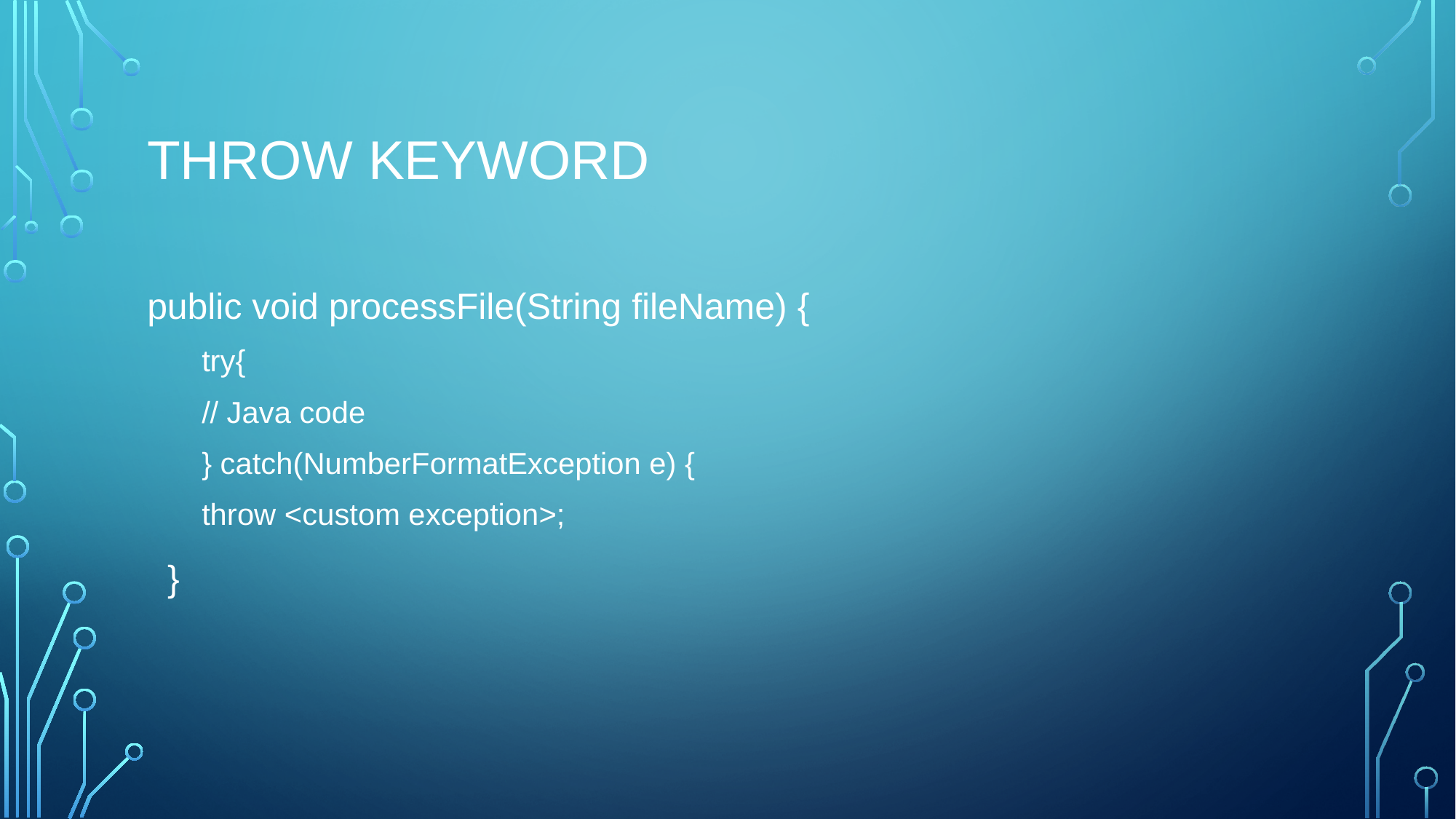

# Throw keyword
public void processFile(String fileName) {
try{
// Java code
} catch(NumberFormatException e) {
throw <custom exception>;
  }